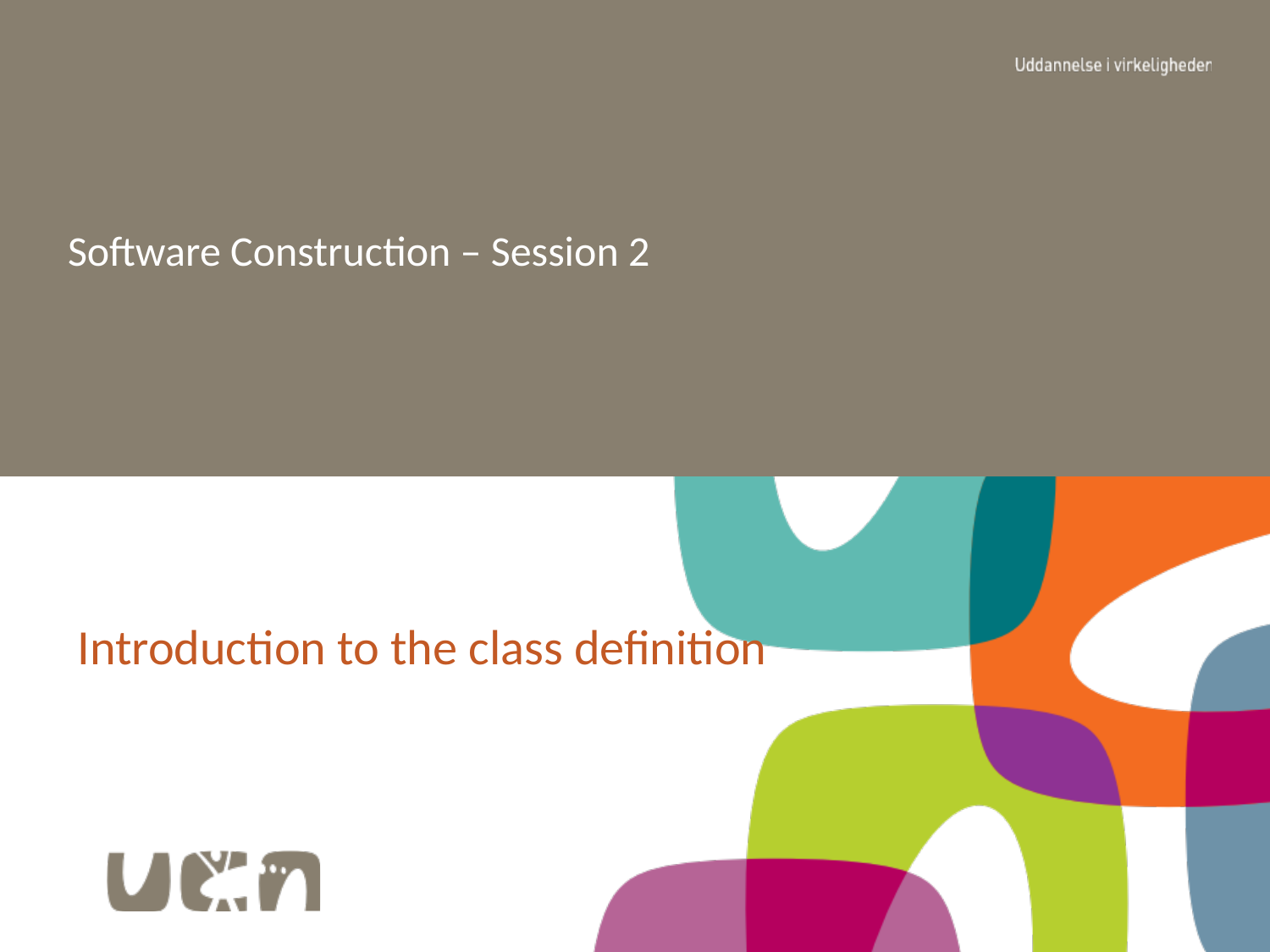

# Software Construction – Session 2
Introduction to the class definition
1